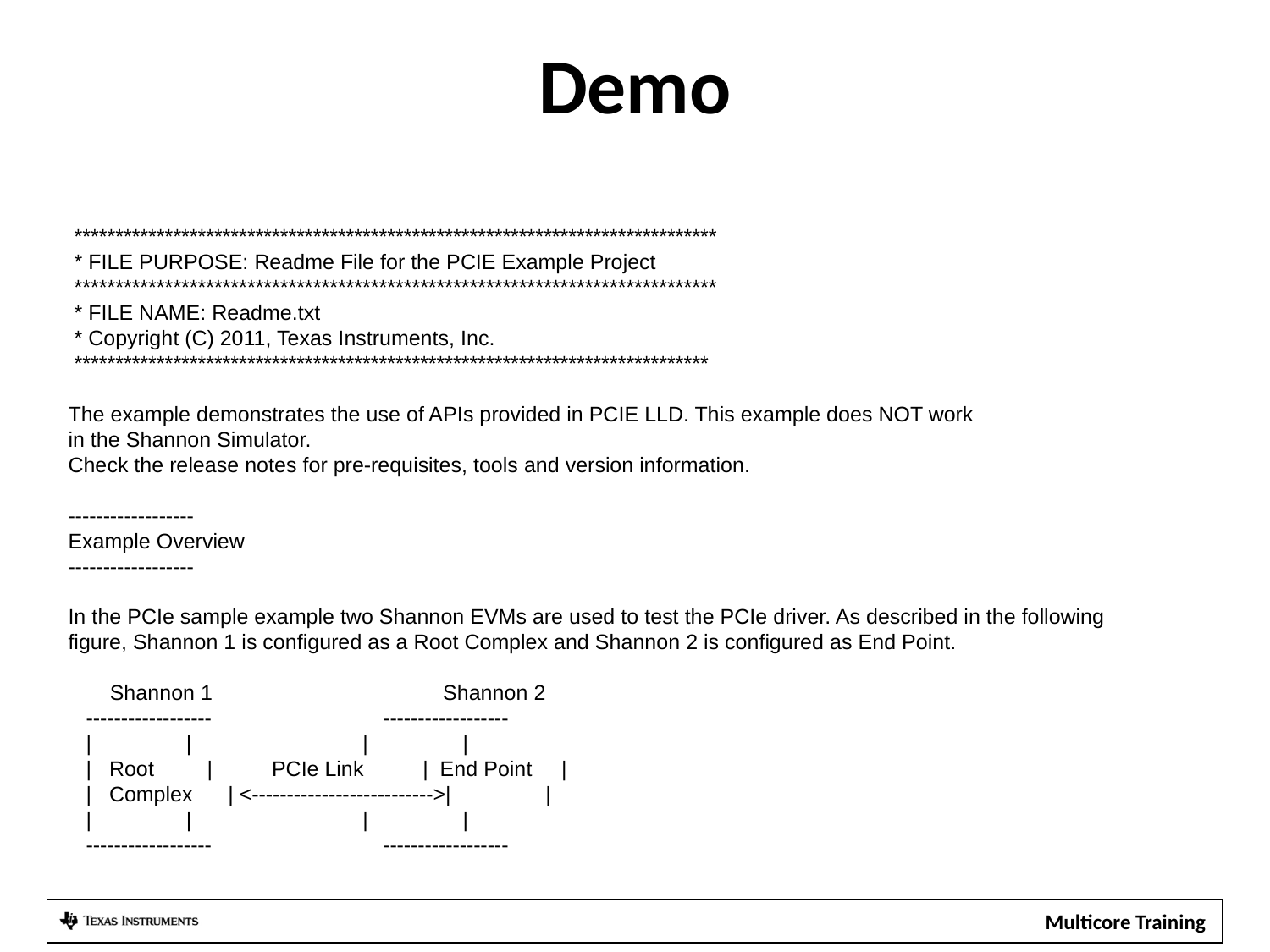

# Demo
 ******************************************************************************
 * FILE PURPOSE: Readme File for the PCIE Example Project
 ******************************************************************************
 * FILE NAME: Readme.txt
 * Copyright (C) 2011, Texas Instruments, Inc.
 *****************************************************************************

The example demonstrates the use of APIs provided in PCIE LLD. This example does NOT work
in the Shannon Simulator.
Check the release notes for pre-requisites, tools and version information.

------------------
Example Overview
------------------

In the PCIe sample example two Shannon EVMs are used to test the PCIe driver. As described in the following figure, Shannon 1 is configured as a Root Complex and Shannon 2 is configured as End Point.

       Shannon 1                                       Shannon 2
   ------------------                             ------------------
   |                |                             |                |
   |   Root         |          PCIe Link          |  End Point     |
   |   Complex      | <-------------------------->|                |
   |                |                             |                |
   ------------------                             ------------------